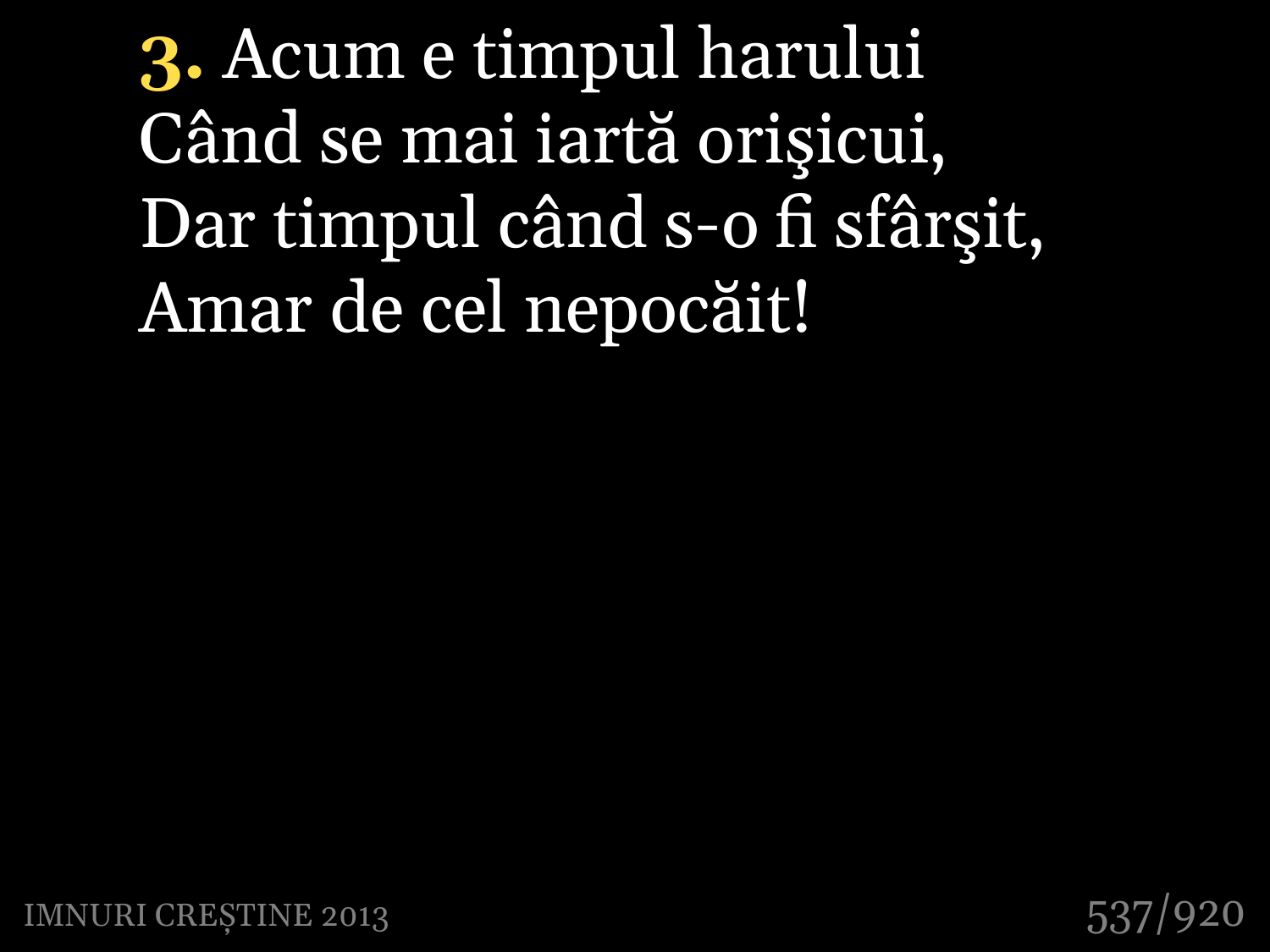

3. Acum e timpul harului
Când se mai iartă orişicui,
Dar timpul când s-o fi sfârşit,
Amar de cel nepocăit!
537/920
IMNURI CREȘTINE 2013